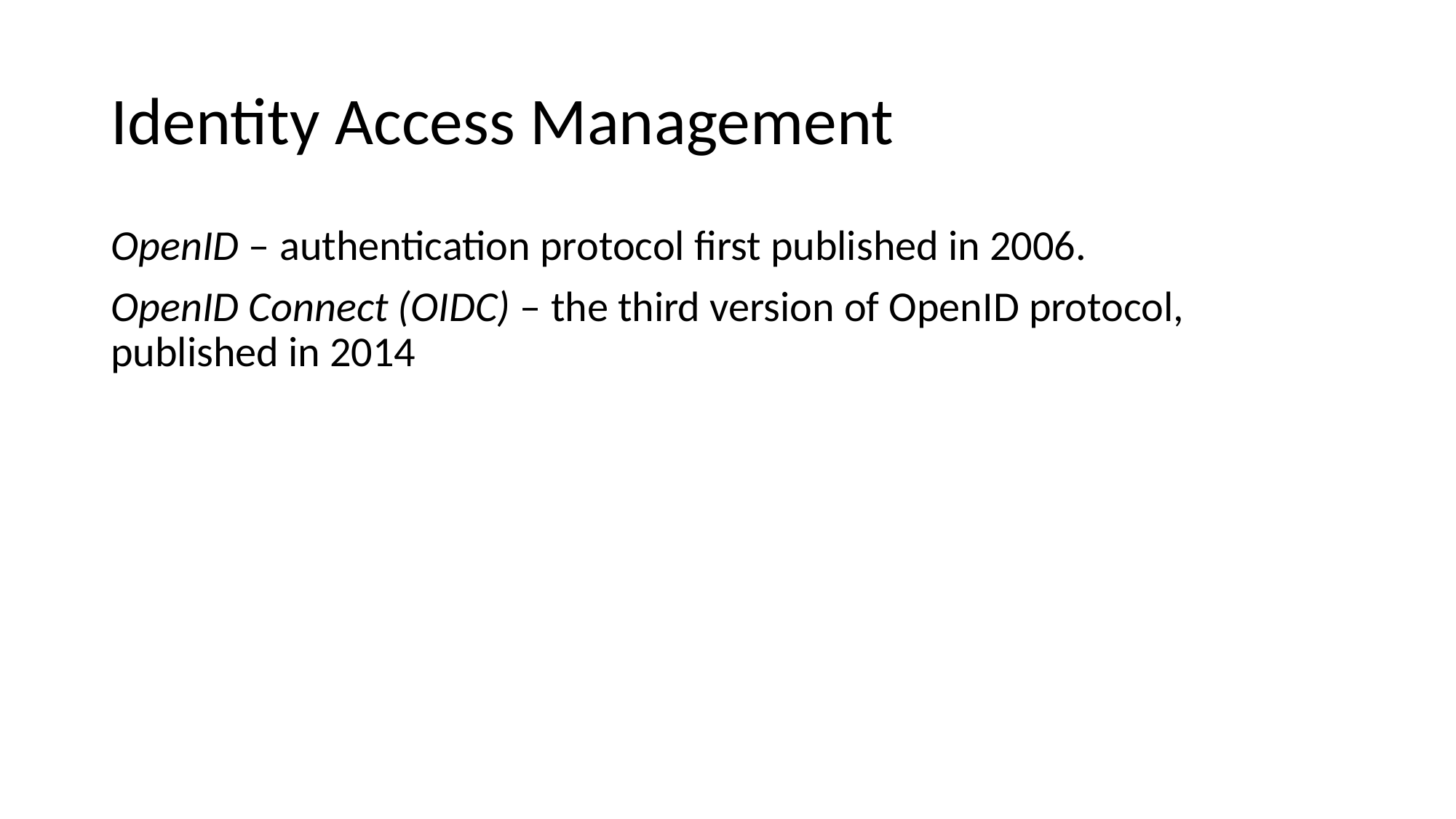

# Identity Access Management
OpenID – authentication protocol first published in 2006.
OpenID Connect (OIDC) – the third version of OpenID protocol, published in 2014